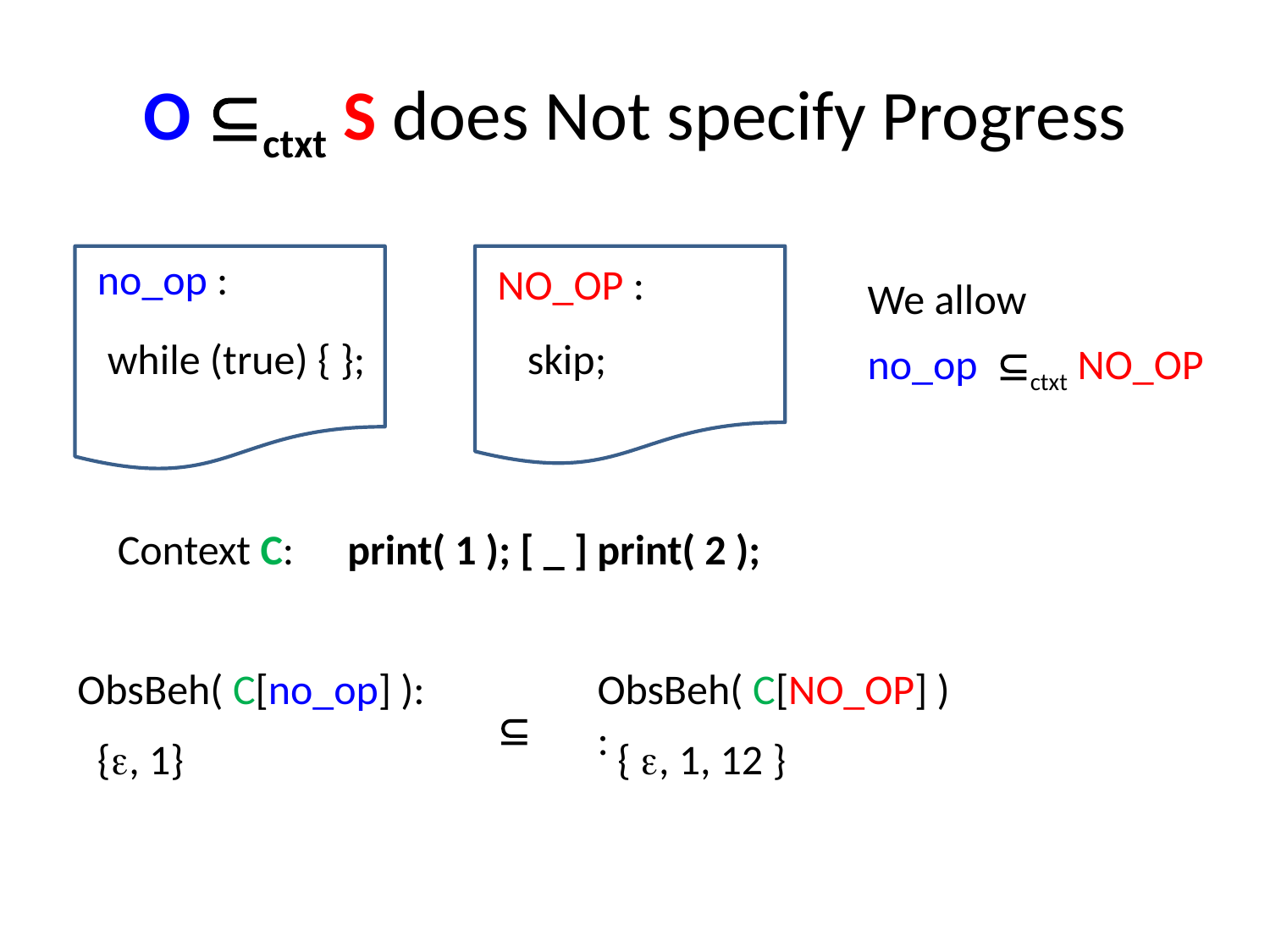

# O ⊆ctxt S does Not specify Progress

no_op :
while (true) { };

NO_OP :
skip;
We allow
no_op  ⊆ctxt NO_OP
Context C:
print( 1 ); [ _ ] print( 2 );
ObsBeh( C[no_op] ):
{ε, 1}
ObsBeh( C[NO_OP] ):
{ ε, 1, 12 }
⊆